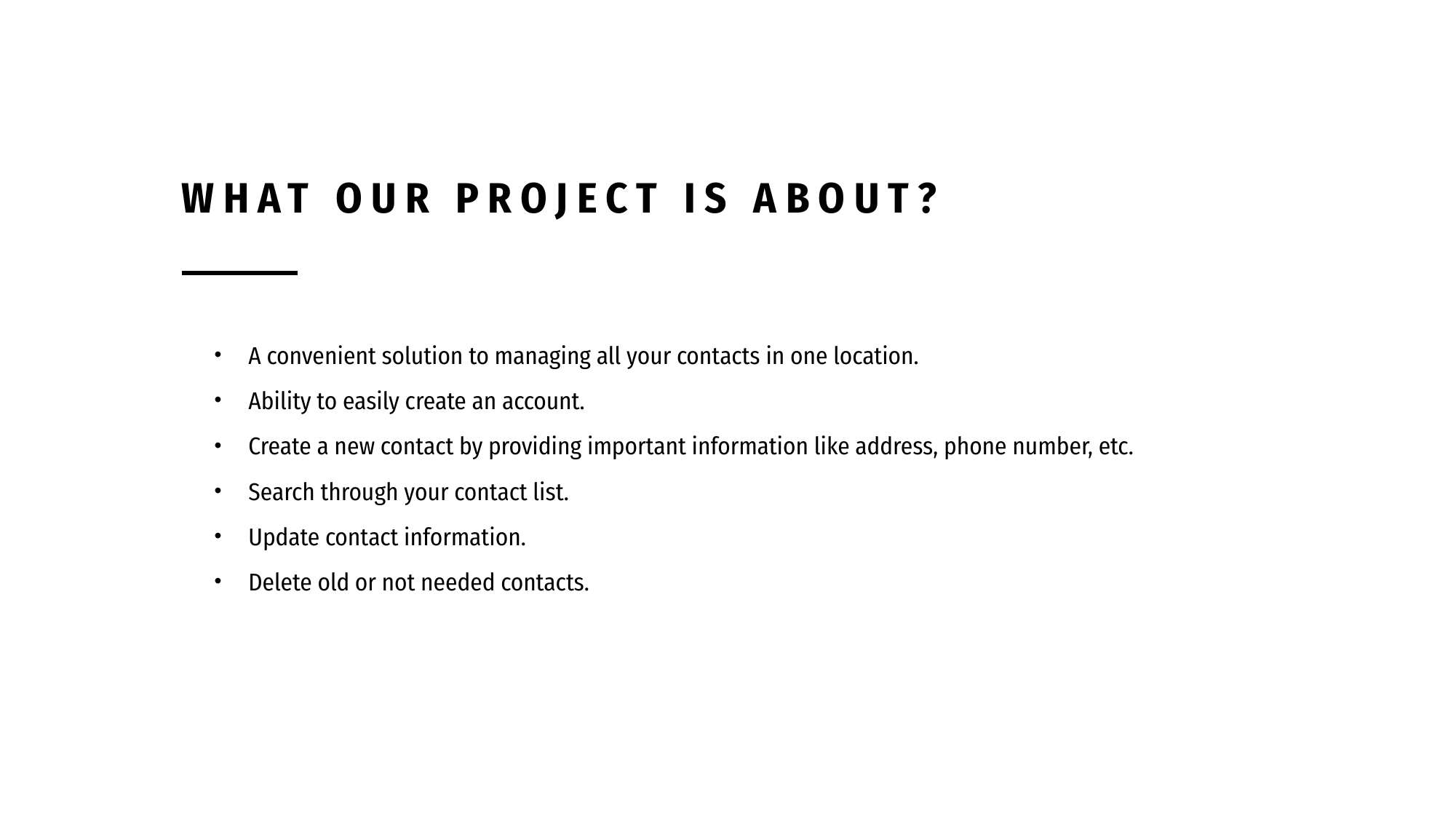

# What our project is about?
A convenient solution to managing all your contacts in one location.
Ability to easily create an account.
Create a new contact by providing important information like address, phone number, etc.
Search through your contact list.
Update contact information.
Delete old or not needed contacts.